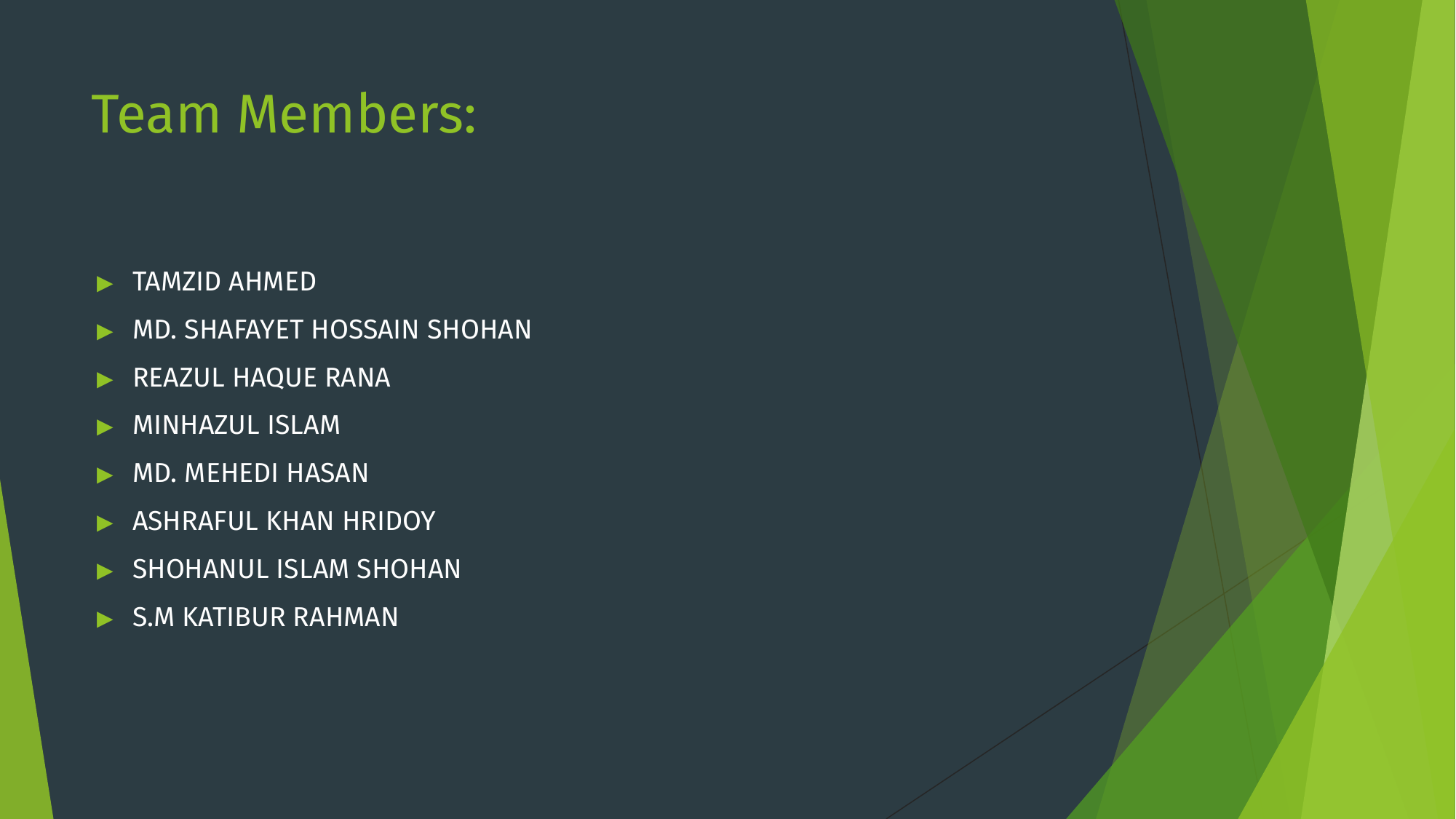

Team Members:
TAMZID AHMED
MD. SHAFAYET HOSSAIN SHOHAN
REAZUL HAQUE RANA
MINHAZUL ISLAM
MD. MEHEDI HASAN
ASHRAFUL KHAN HRIDOY
SHOHANUL ISLAM SHOHAN
S.M KATIBUR RAHMAN